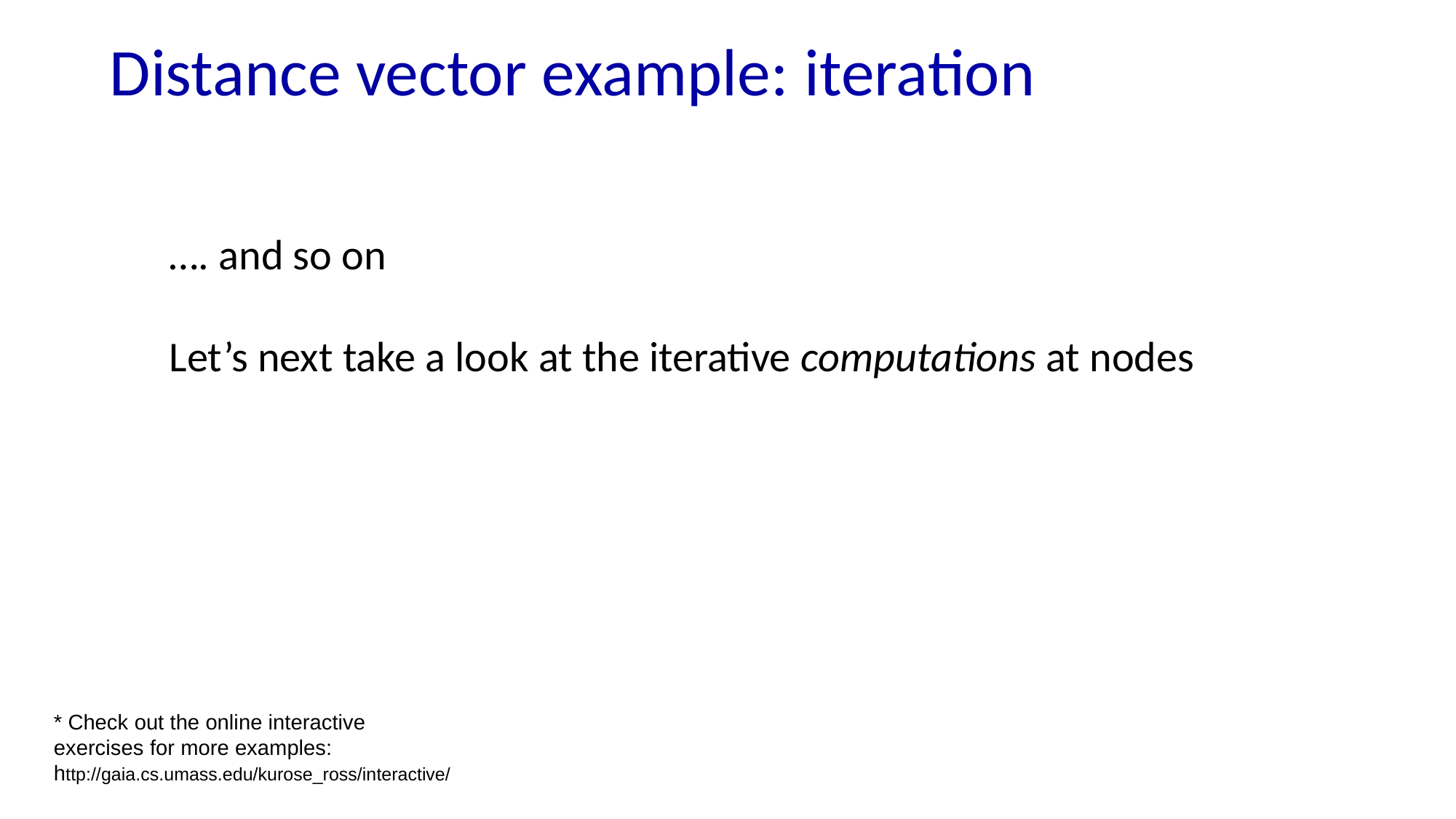

# Distance vector example: iteration
…. and so on

Let’s next take a look at the iterative computations at nodes
* Check out the online interactive exercises for more examples: http://gaia.cs.umass.edu/kurose_ross/interactive/